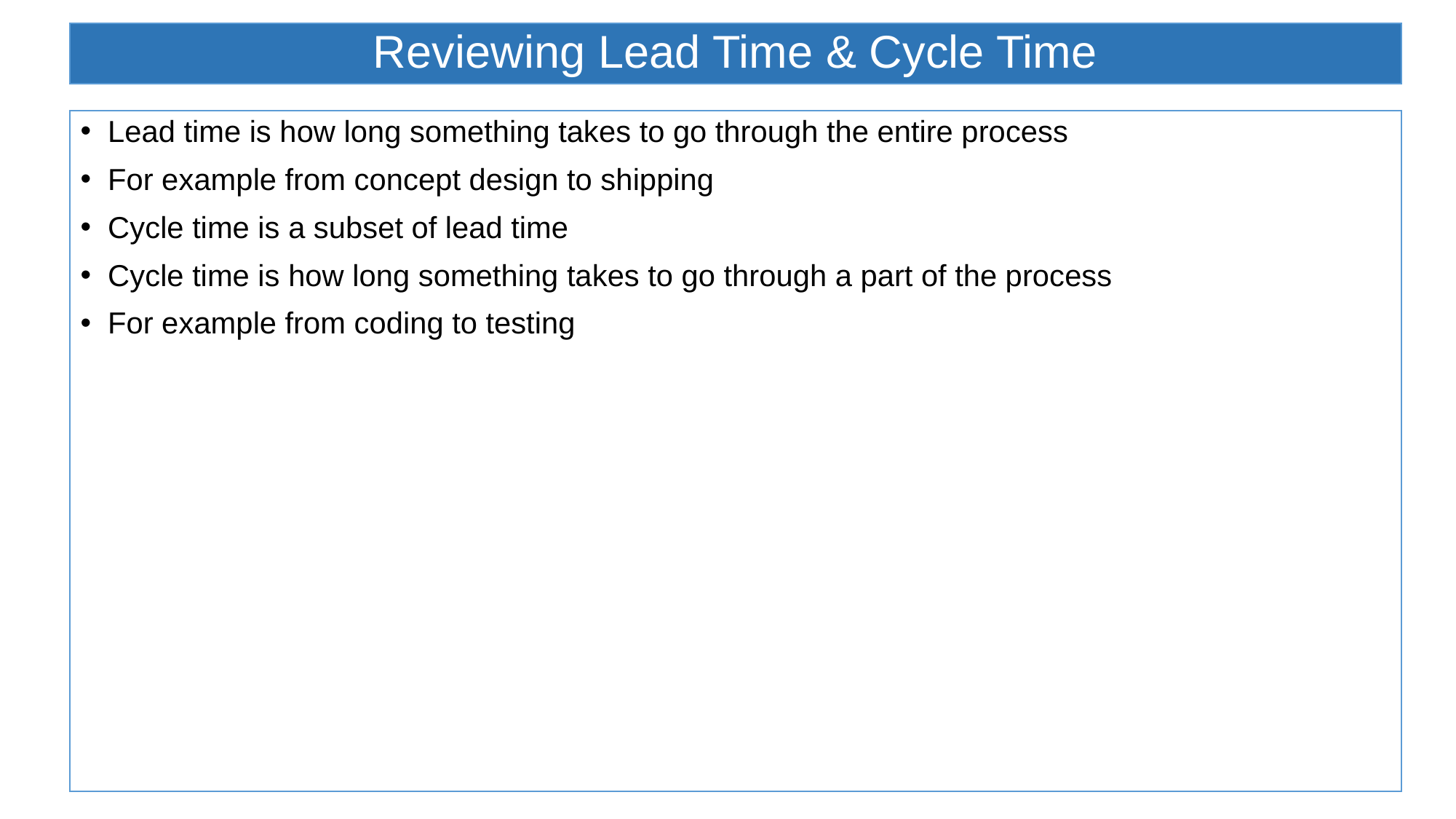

# Reviewing Lead Time & Cycle Time
Lead time is how long something takes to go through the entire process
For example from concept design to shipping
Cycle time is a subset of lead time
Cycle time is how long something takes to go through a part of the process
For example from coding to testing